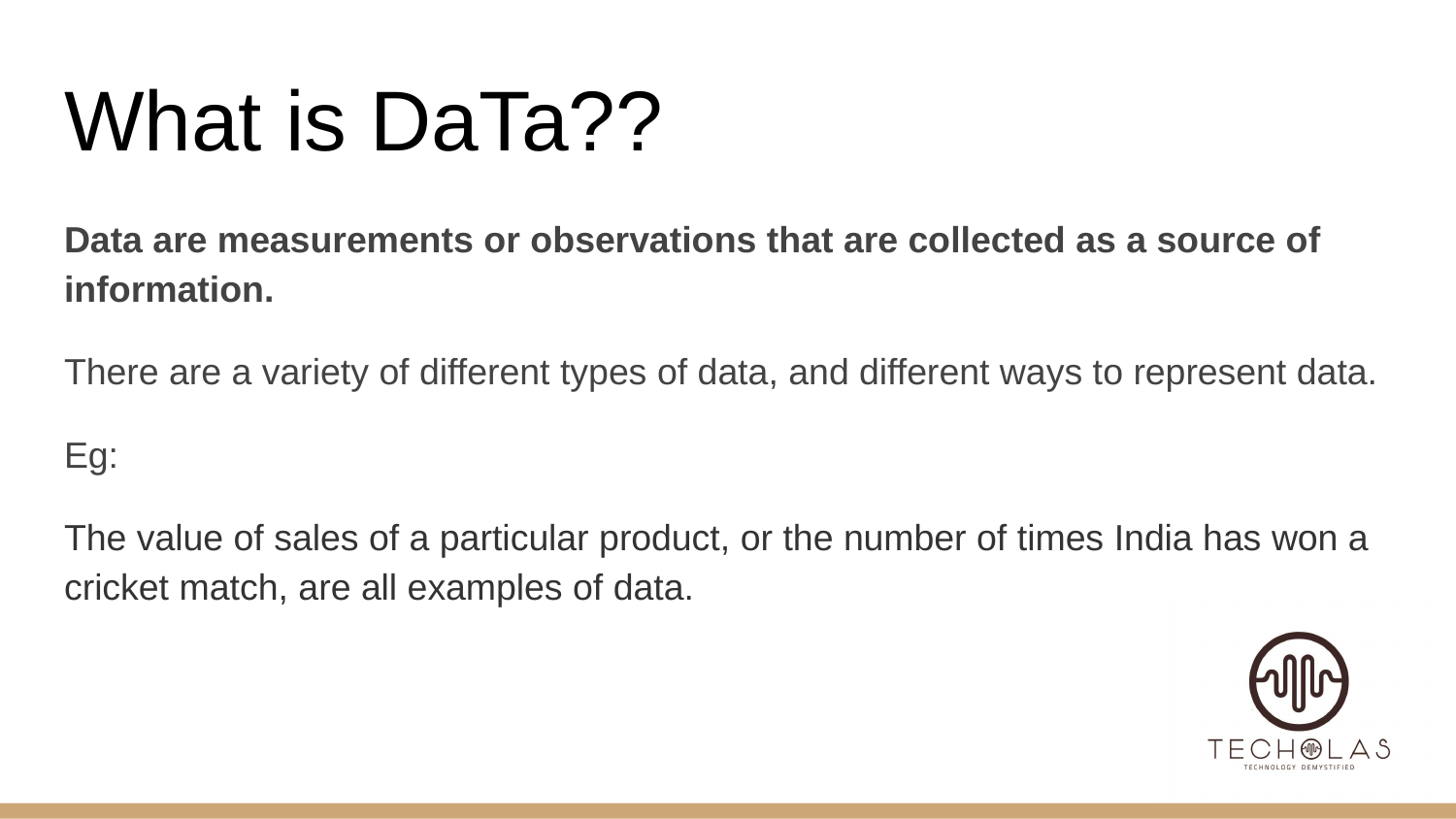

# What is DaTa??
Data are measurements or observations that are collected as a source of information.
There are a variety of different types of data, and different ways to represent data.
Eg:
The value of sales of a particular product, or the number of times India has won a cricket match, are all examples of data.